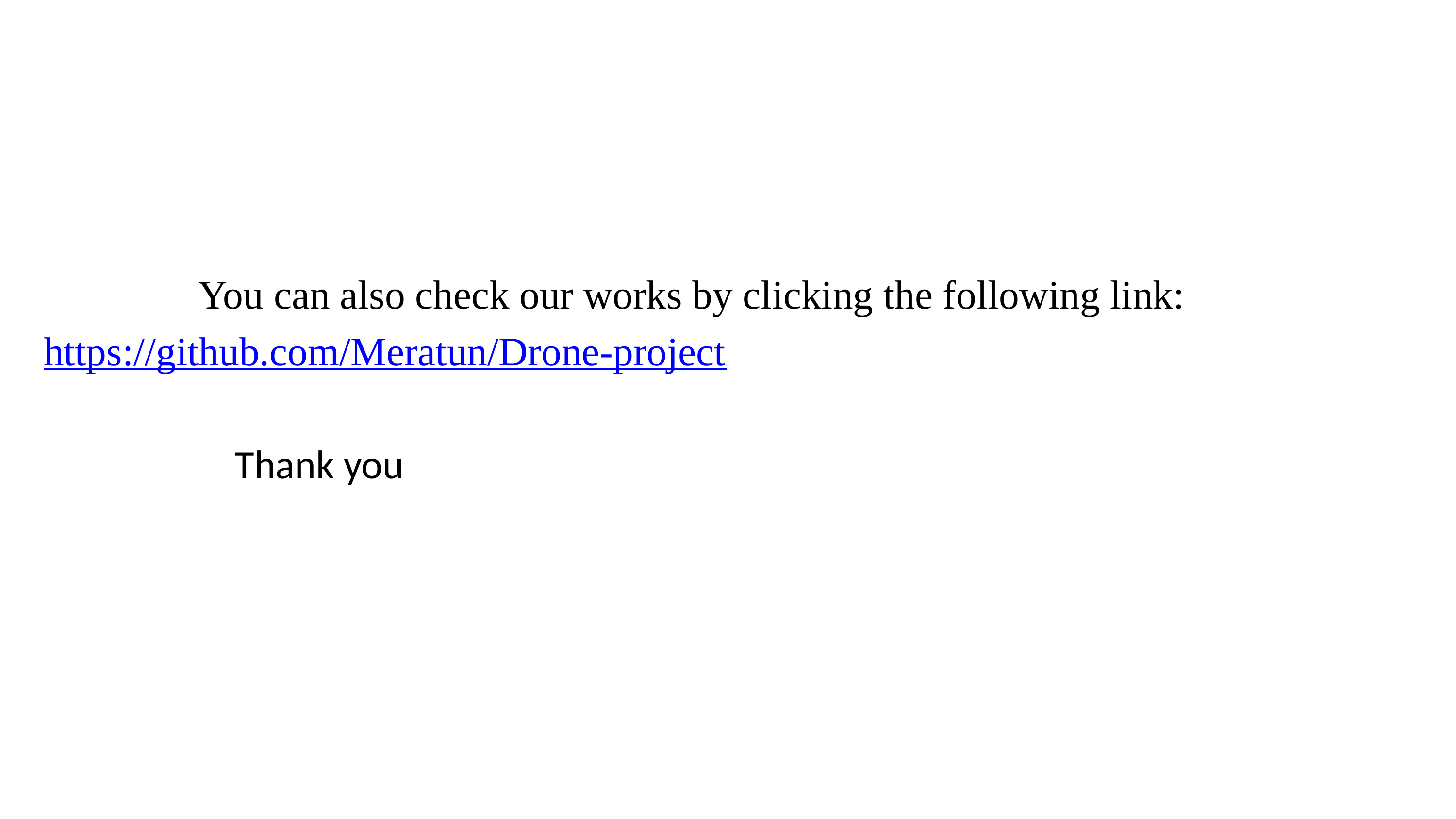

#

                   You can also check our works by clicking the following link:
https://github.com/Meratun/Drone-project

                     Thank you